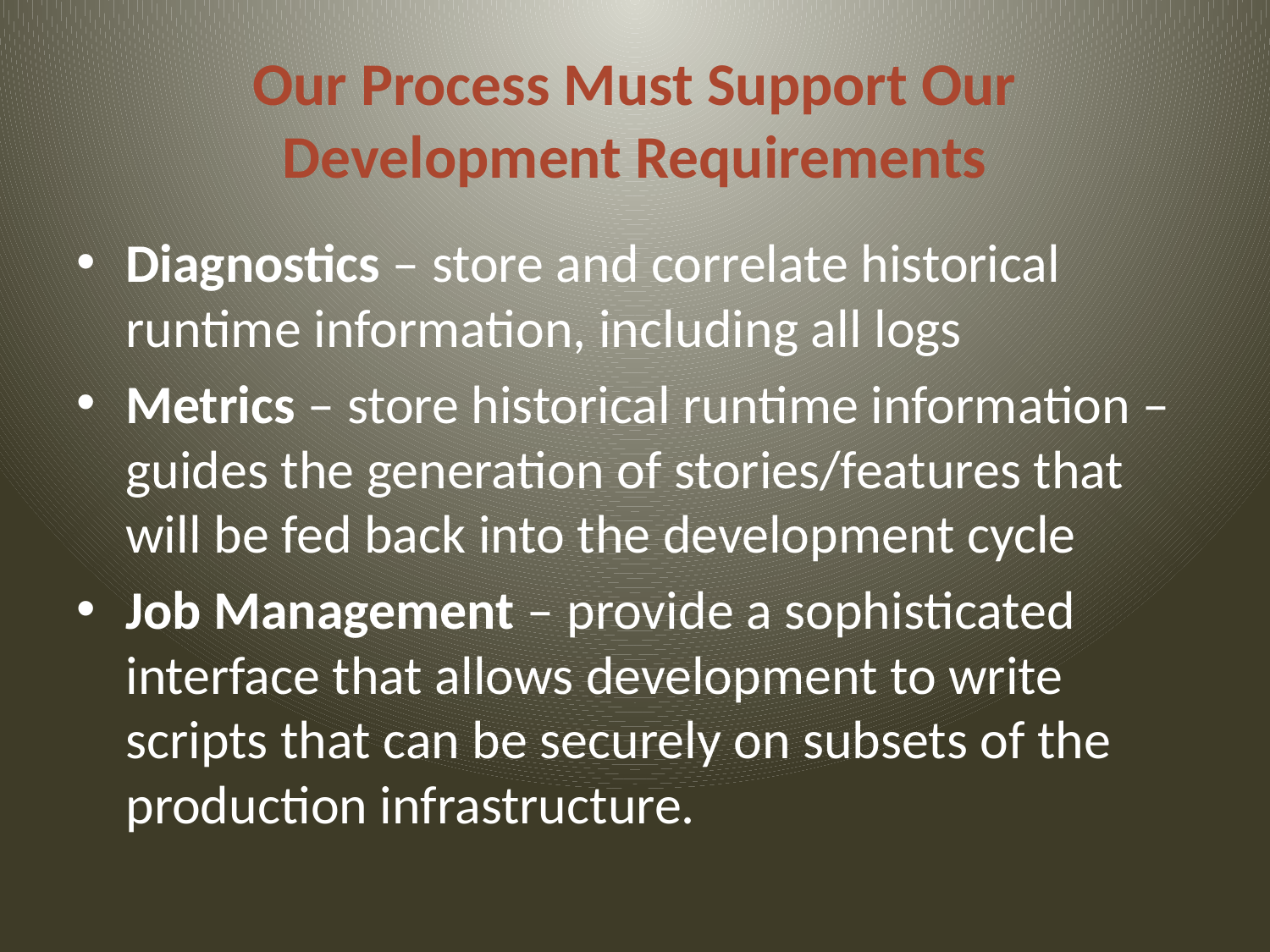

# Our Process Must Support Our Development Requirements
Diagnostics – store and correlate historical runtime information, including all logs
Metrics – store historical runtime information – guides the generation of stories/features that will be fed back into the development cycle
Job Management – provide a sophisticated interface that allows development to write scripts that can be securely on subsets of the production infrastructure.